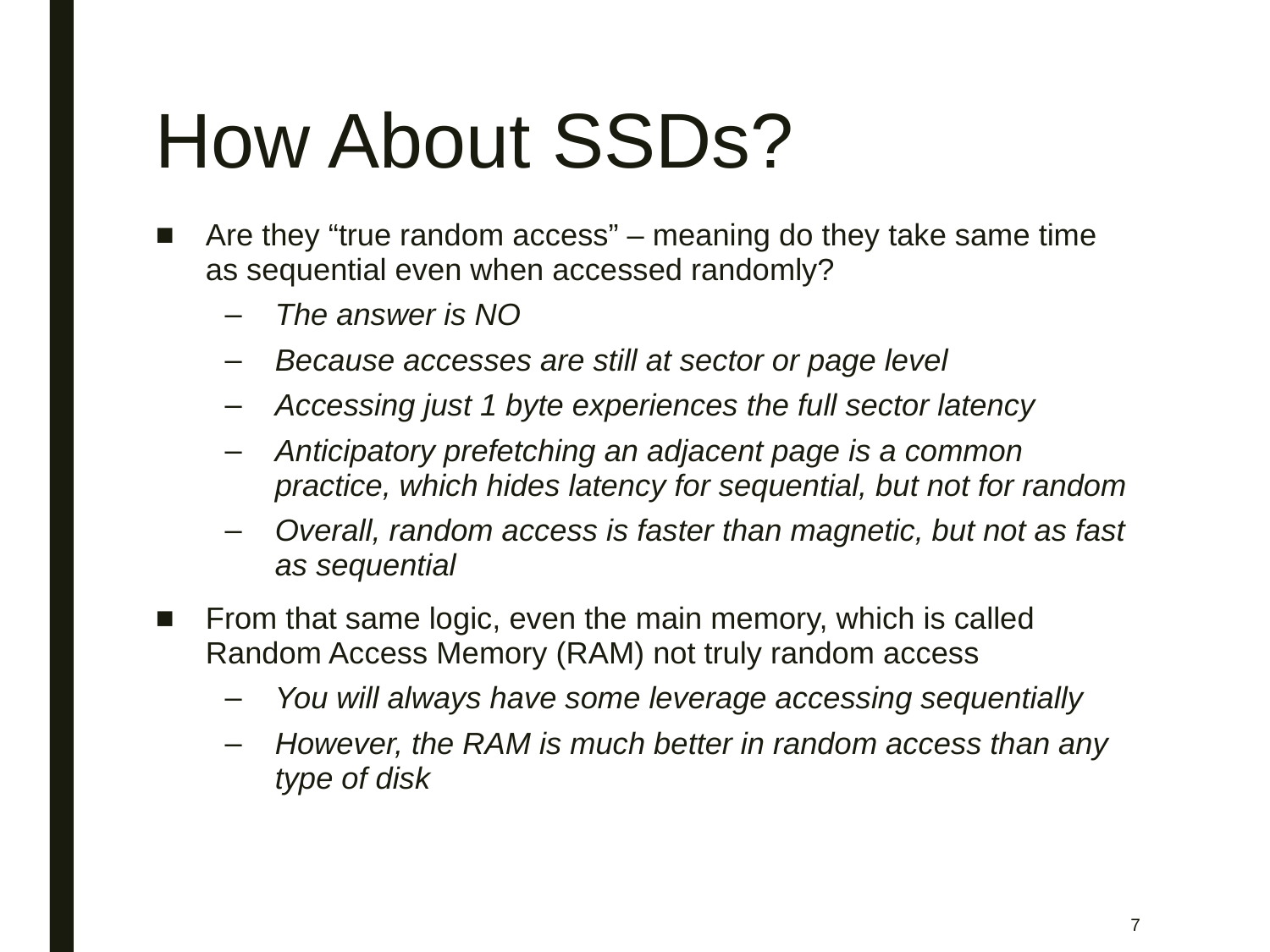

# How About SSDs?
Are they “true random access” – meaning do they take same time as sequential even when accessed randomly?
The answer is NO
Because accesses are still at sector or page level
Accessing just 1 byte experiences the full sector latency
Anticipatory prefetching an adjacent page is a common practice, which hides latency for sequential, but not for random
Overall, random access is faster than magnetic, but not as fast as sequential
From that same logic, even the main memory, which is called Random Access Memory (RAM) not truly random access
You will always have some leverage accessing sequentially
However, the RAM is much better in random access than any type of disk

7